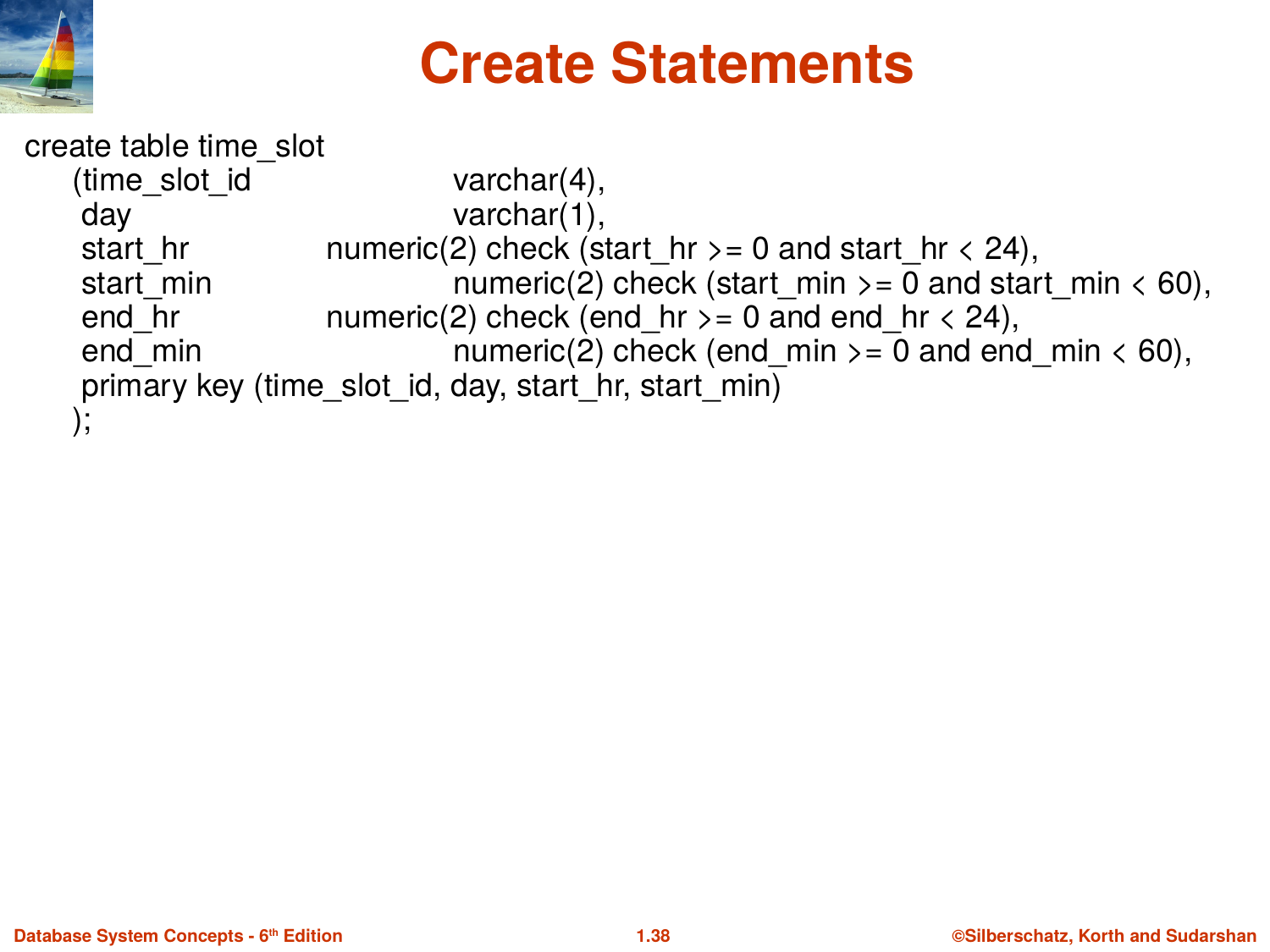

# Create Statements
create table time_slot
	(time_slot_id		varchar(4),
	 day			varchar(1),
	 start_hr		numeric(2) check (start_hr >= 0 and start_hr < 24),
	 start_min		numeric(2) check (start_min >= 0 and start_min < 60),
	 end_hr		numeric(2) check (end_hr >= 0 and end_hr < 24),
	 end_min		numeric(2) check (end_min >= 0 and end_min < 60),
	 primary key (time_slot_id, day, start_hr, start_min)
	);